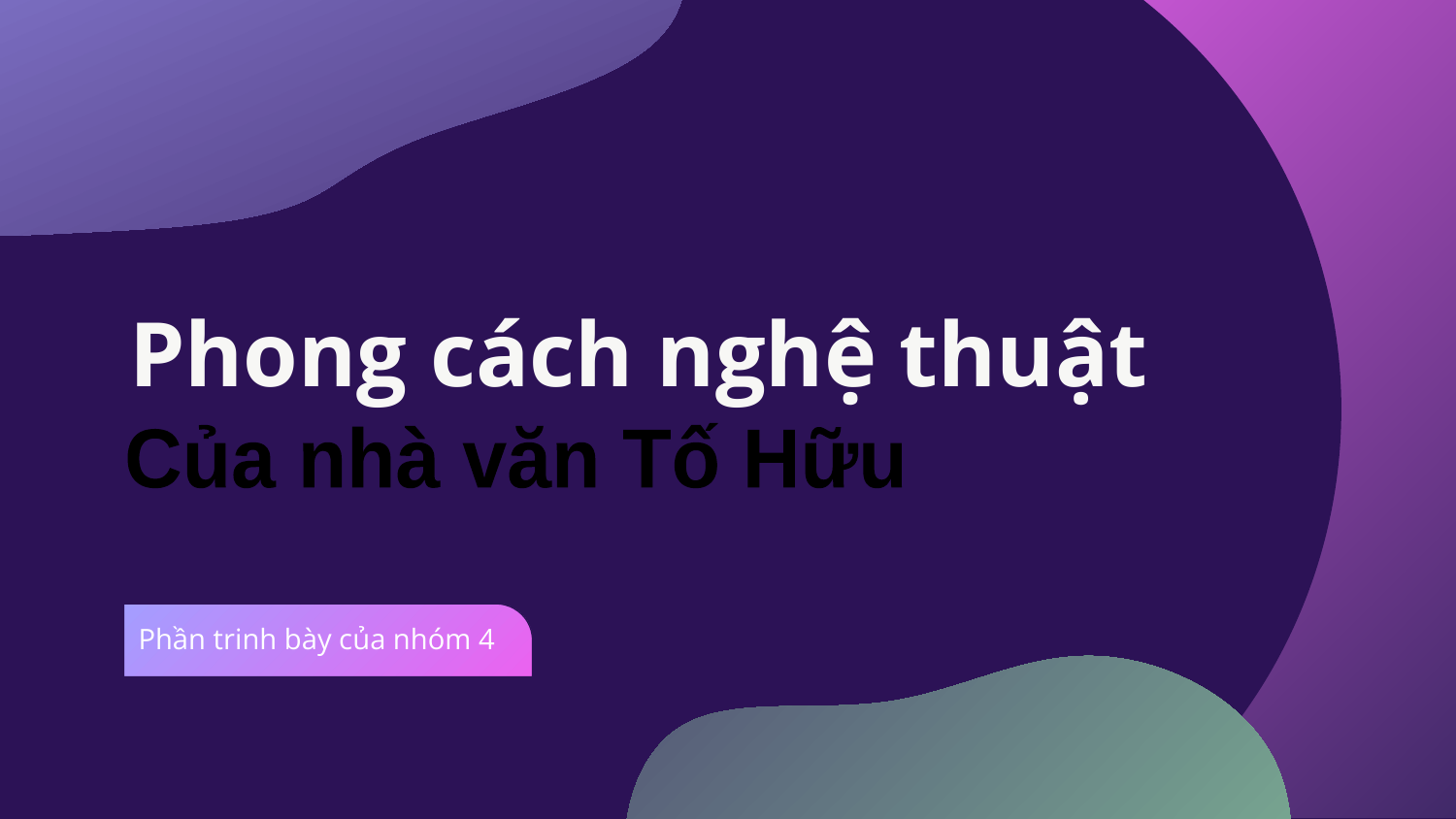

# Phong cách nghệ thuật
Của nhà văn Tố Hữu

Phần trinh bày của nhóm 4